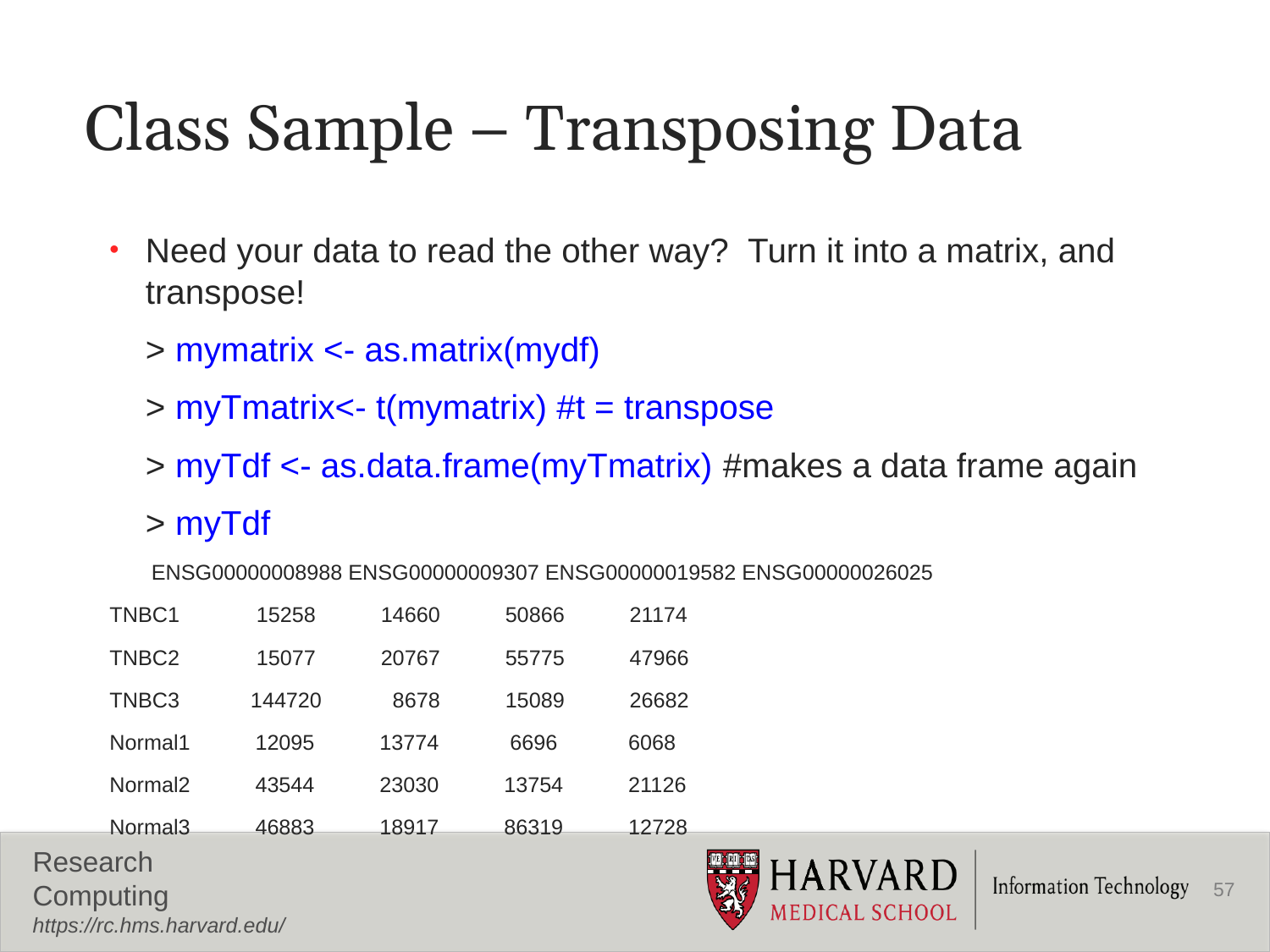

# Class Sample – Transposing Data
Need your data to read the other way?  Turn it into a matrix, and transpose!
	> mymatrix <- as.matrix(mydf)
	> myTmatrix<- t(mymatrix) #t = transpose
	> myTdf <- as.data.frame(myTmatrix) #makes a data frame again
	> myTdf
		 ENSG00000008988 ENSG00000009307 ENSG00000019582 ENSG00000026025
TNBC1             15258           14660           50866           21174
TNBC2             15077           20767           55775           47966
TNBC3            144720            8678           15089           26682
Normal1           12095           13774            6696            6068
Normal2           43544           23030           13754           21126
Normal3           46883           18917           86319           12728